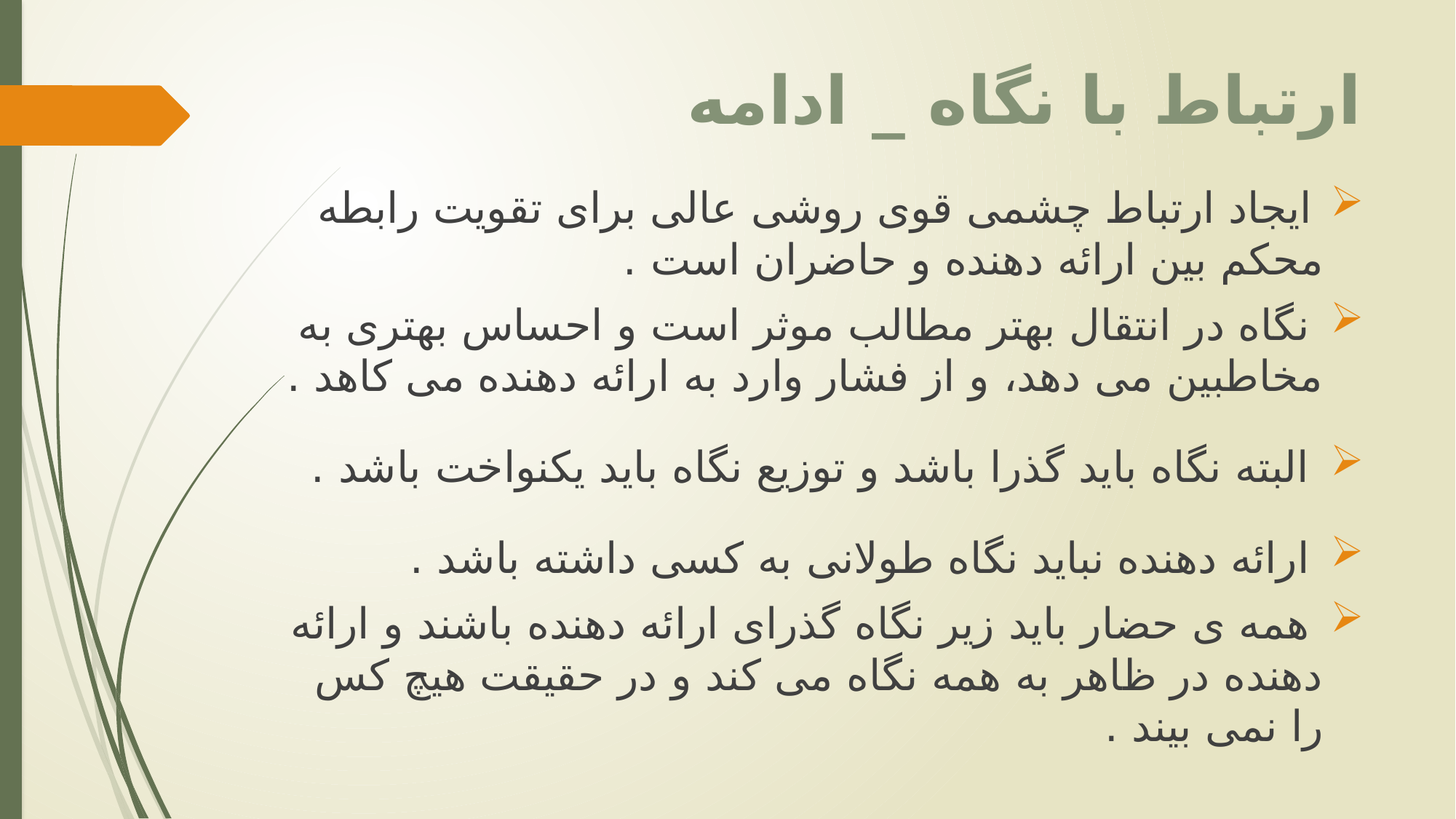

# ارتباط با نگاه _ ادامه
 ایجاد ارتباط چشمی قوی روشی عالی برای تقویت رابطه محکم بین ارائه دهنده و حاضران است .
 نگاه در انتقال بهتر مطالب موثر است و احساس بهتری به مخاطبین می دهد، و از فشار وارد به ارائه دهنده می کاهد .
 البته نگاه باید گذرا باشد و توزیع نگاه باید یکنواخت باشد .
 ارائه دهنده نباید نگاه طولانی به کسی داشته باشد .
 همه ی حضار باید زیر نگاه گذرای ارائه دهنده باشند و ارائه دهنده در ظاهر به همه نگاه می کند و در حقیقت هیچ کس را نمی بیند .